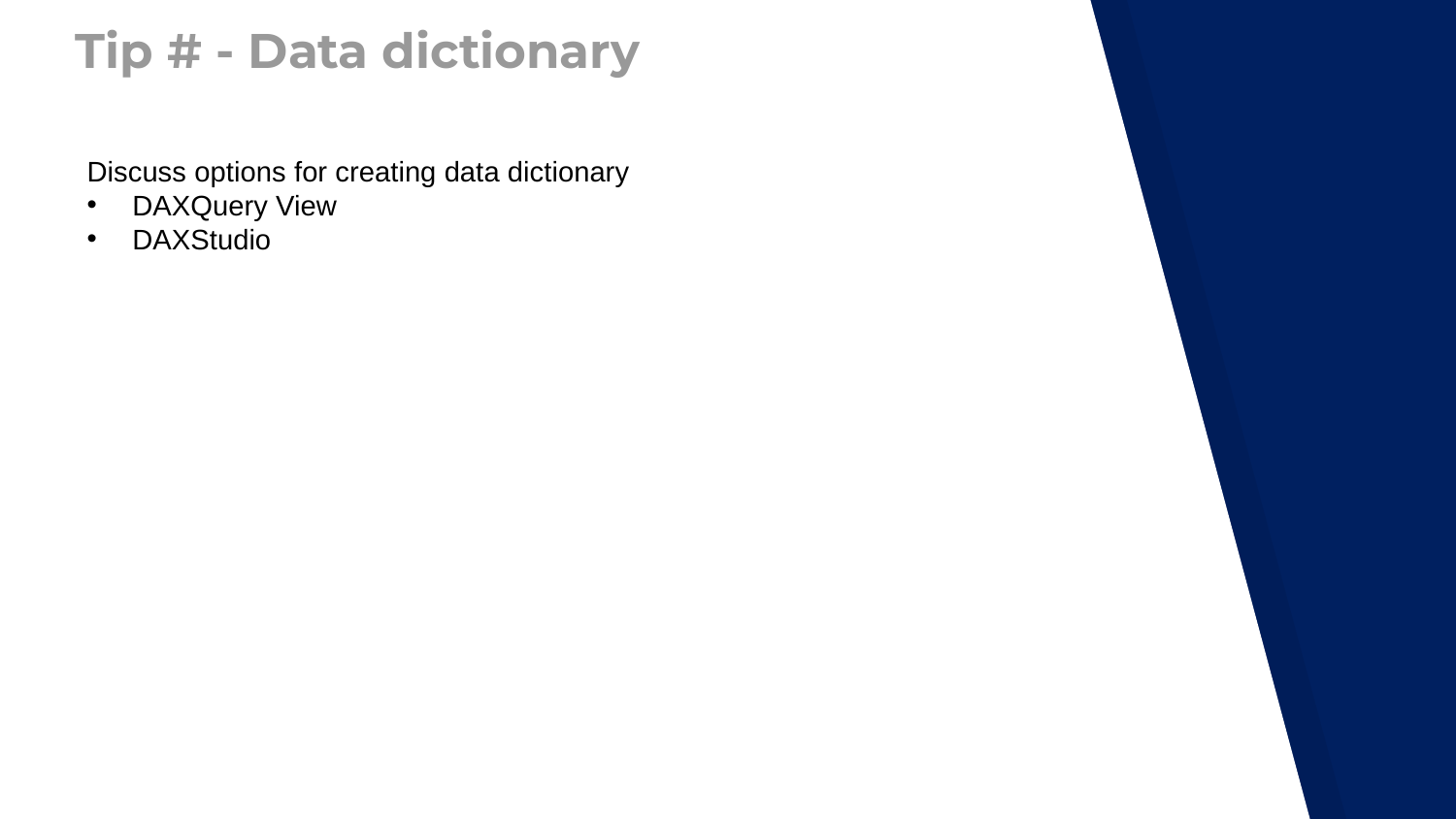

# Tip # - Data dictionary
Discuss options for creating data dictionary
DAXQuery View
DAXStudio